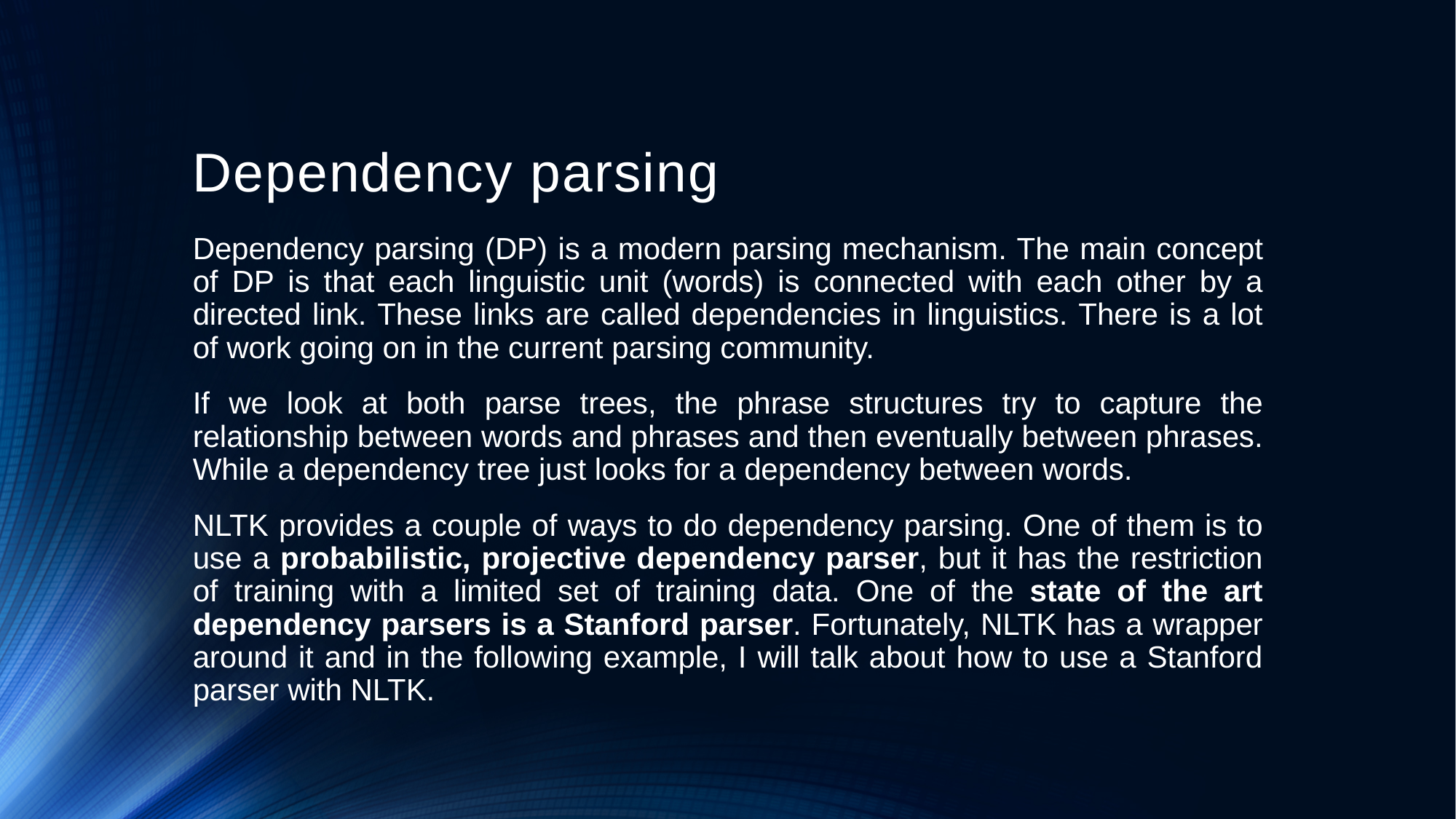

# Dependency parsing
Dependency parsing (DP) is a modern parsing mechanism. The main concept of DP is that each linguistic unit (words) is connected with each other by a directed link. These links are called dependencies in linguistics. There is a lot of work going on in the current parsing community.
If we look at both parse trees, the phrase structures try to capture the relationship between words and phrases and then eventually between phrases. While a dependency tree just looks for a dependency between words.
NLTK provides a couple of ways to do dependency parsing. One of them is to use a probabilistic, projective dependency parser, but it has the restriction of training with a limited set of training data. One of the state of the art dependency parsers is a Stanford parser. Fortunately, NLTK has a wrapper around it and in the following example, I will talk about how to use a Stanford parser with NLTK.